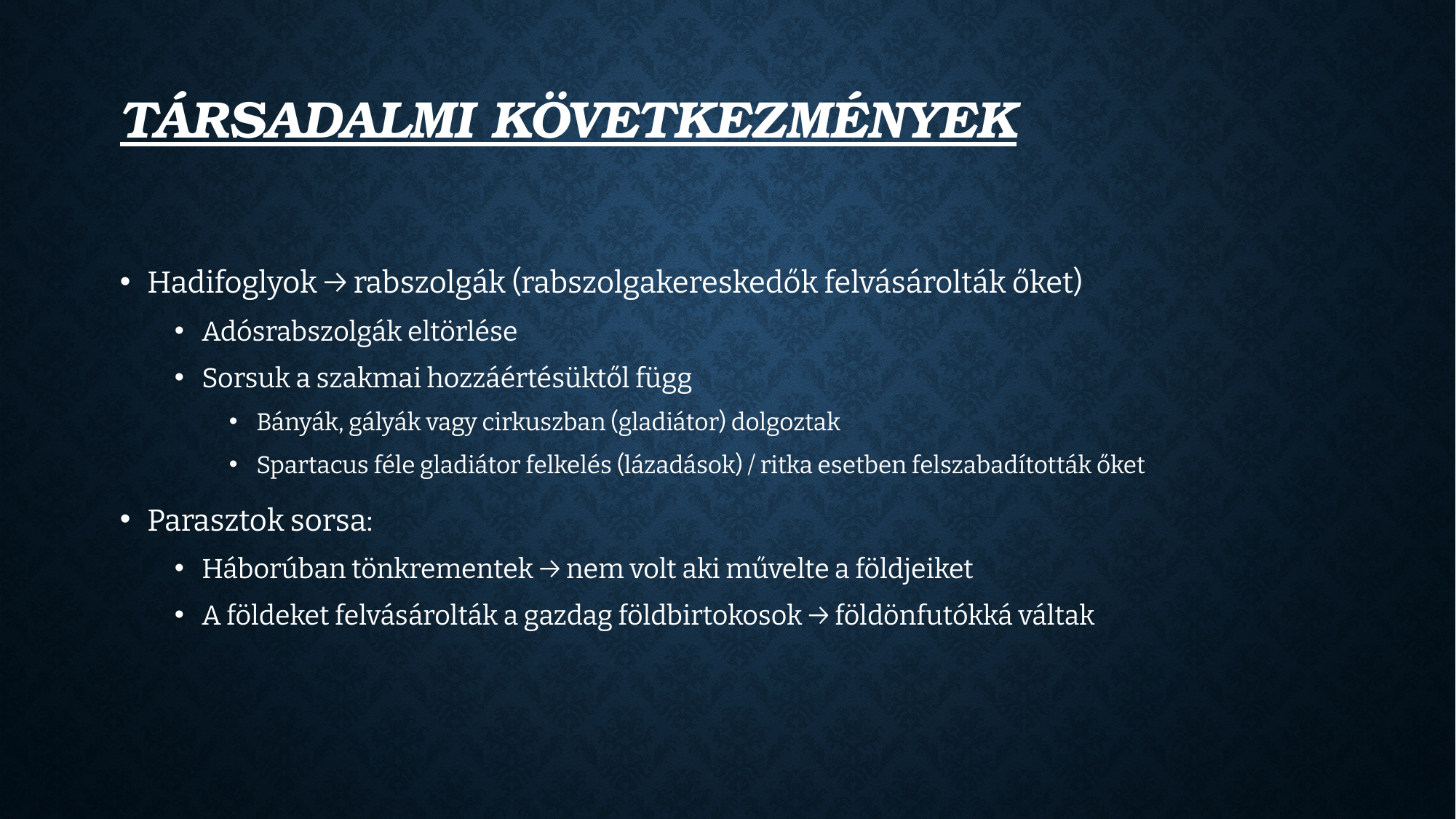

# Társadalmi következmények
Hadifoglyok → rabszolgák (rabszolgakereskedők felvásárolták őket)
Adósrabszolgák eltörlése
Sorsuk a szakmai hozzáértésüktől függ
Bányák, gályák vagy cirkuszban (gladiátor) dolgoztak
Spartacus féle gladiátor felkelés (lázadások) / ritka esetben felszabadították őket
Parasztok sorsa:
Háborúban tönkrementek → nem volt aki művelte a földjeiket
A földeket felvásárolták a gazdag földbirtokosok → földönfutókká váltak